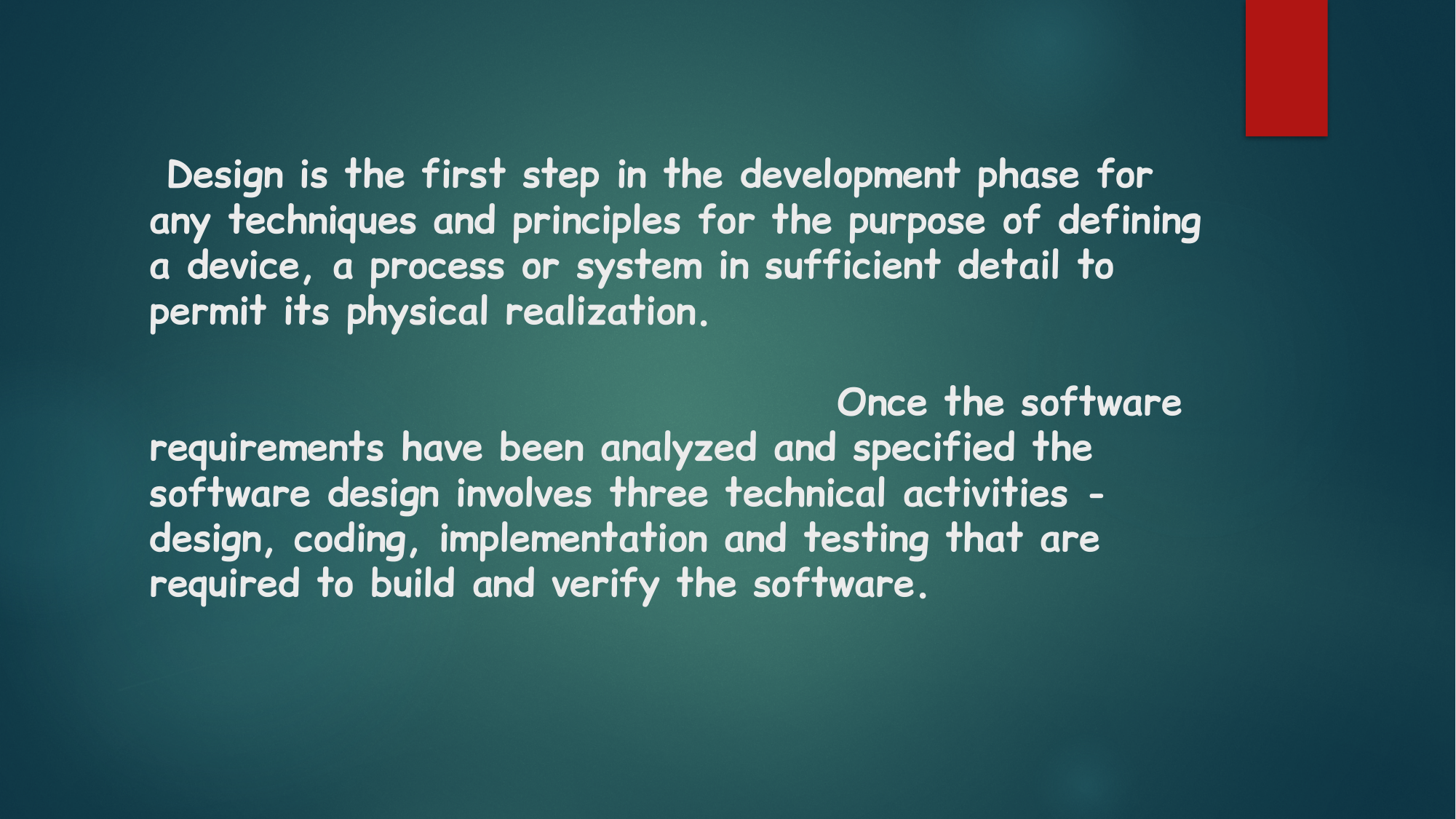

# Design is the first step in the development phase for any techniques and principles for the purpose of defining a device, a process or system in sufficient detail to permit its physical realization.   Once the software requirements have been analyzed and specified the software design involves three technical activities - design, coding, implementation and testing that are required to build and verify the software.